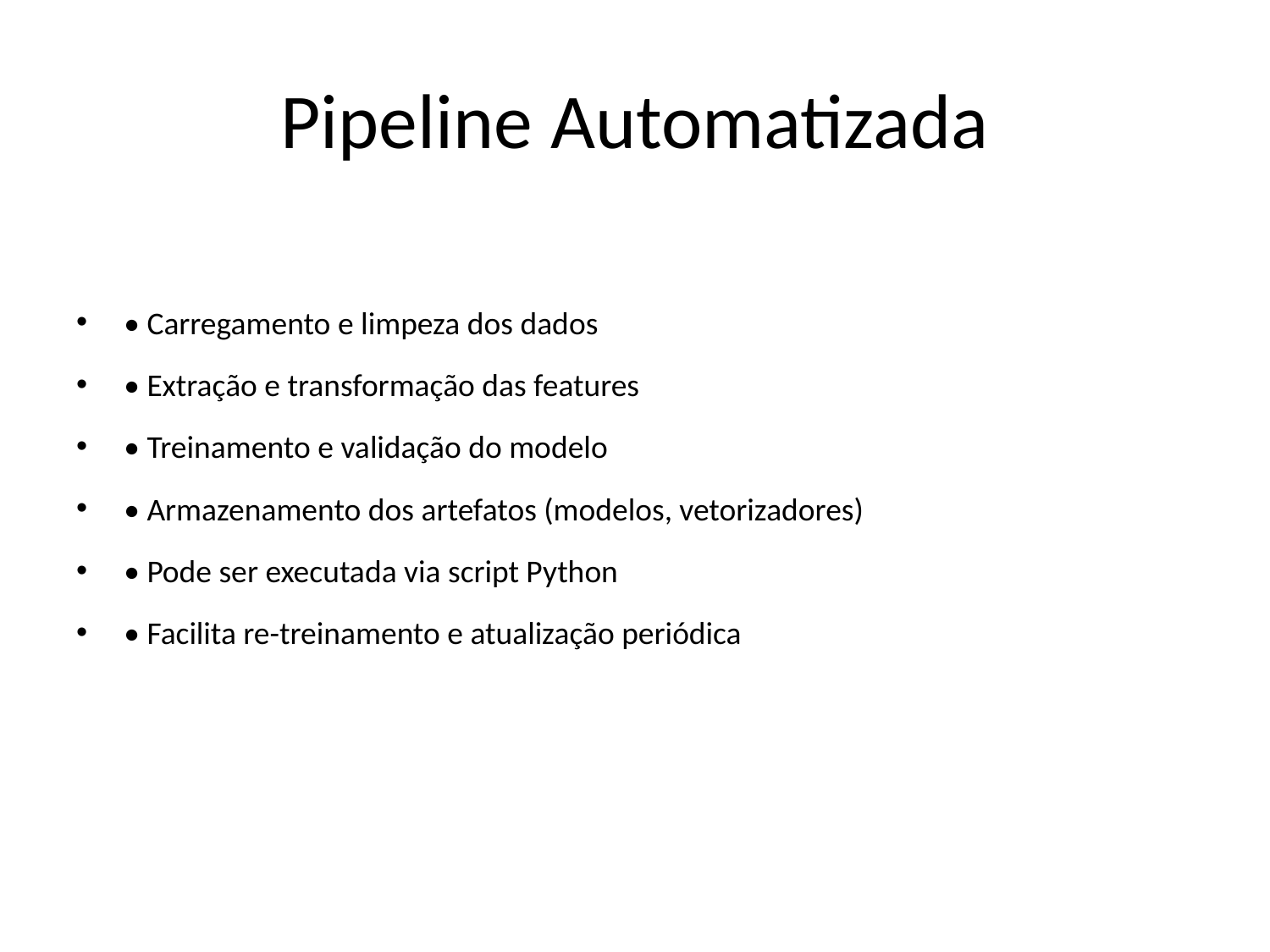

# Pipeline Automatizada

• Carregamento e limpeza dos dados
• Extração e transformação das features
• Treinamento e validação do modelo
• Armazenamento dos artefatos (modelos, vetorizadores)
• Pode ser executada via script Python
• Facilita re-treinamento e atualização periódica